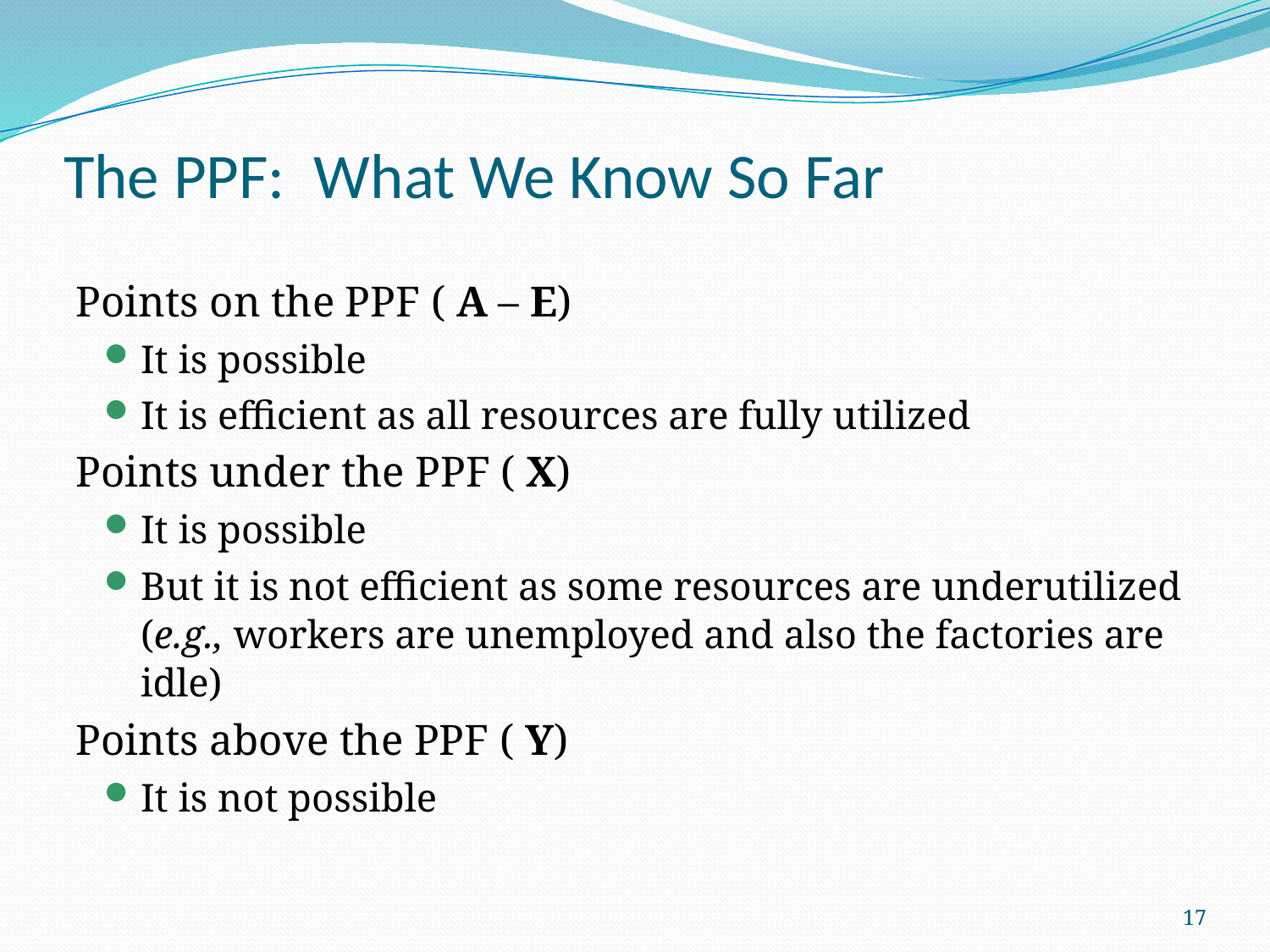

Points on the PPF ( A – E)
It is possible
It is efficient as all resources are fully utilized
Points under the PPF ( X)
It is possible
But it is not efficient as some resources are underutilized
(e.g., workers are unemployed and also the factories are idle)
Points above the PPF ( Y)
It is not possible
The PPF:  What We Know So Far
17